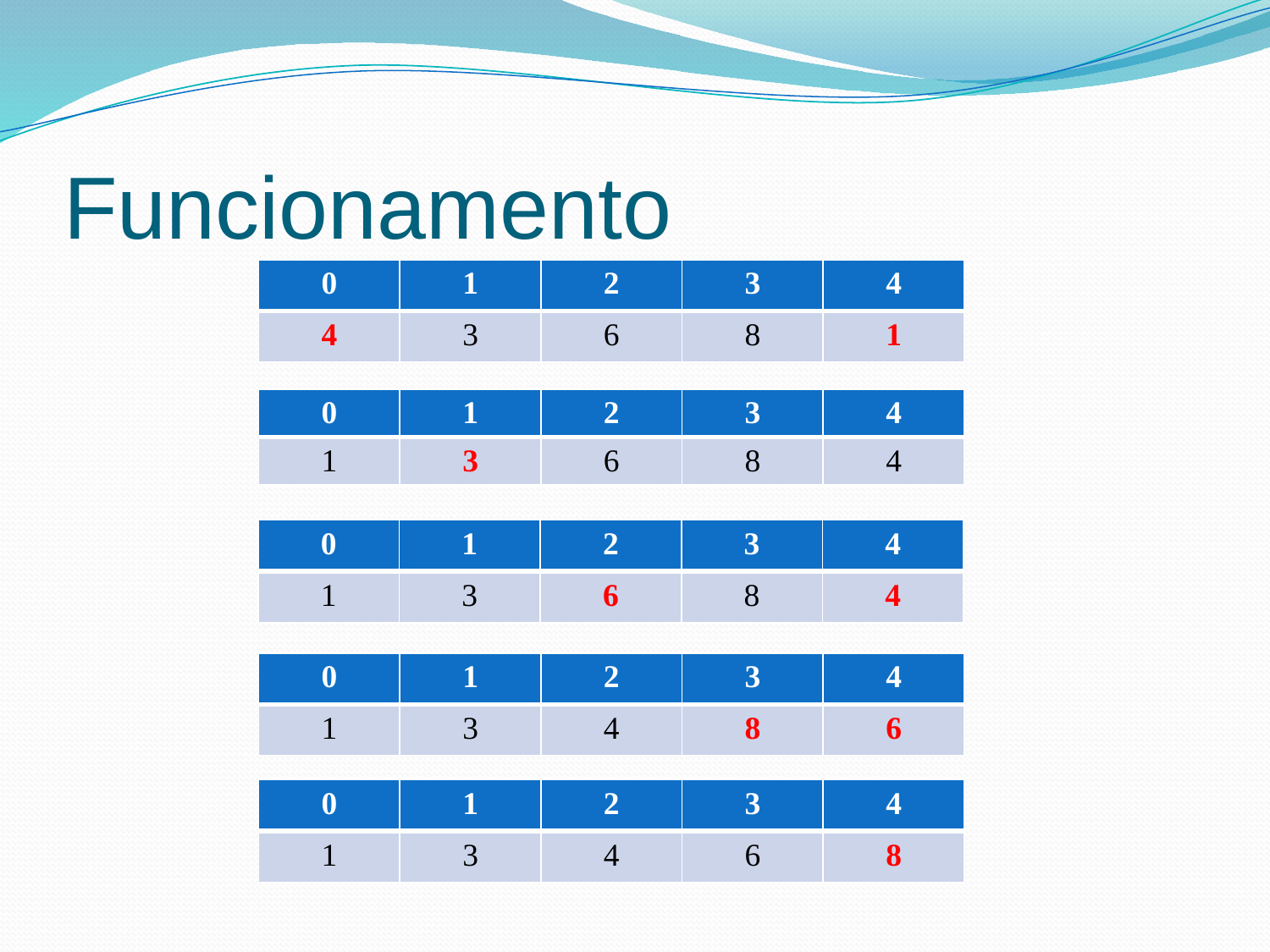

# Funcionamento
| 0 | 1 | 2 | 3 | 4 |
| --- | --- | --- | --- | --- |
| 4 | 3 | 6 | 8 | 1 |
| 0 | 1 | 2 | 3 | 4 |
| --- | --- | --- | --- | --- |
| 1 | 3 | 6 | 8 | 4 |
| 0 | 1 | 2 | 3 | 4 |
| --- | --- | --- | --- | --- |
| 1 | 3 | 6 | 8 | 4 |
| 0 | 1 | 2 | 3 | 4 |
| --- | --- | --- | --- | --- |
| 1 | 3 | 4 | 8 | 6 |
| 0 | 1 | 2 | 3 | 4 |
| --- | --- | --- | --- | --- |
| 1 | 3 | 4 | 6 | 8 |